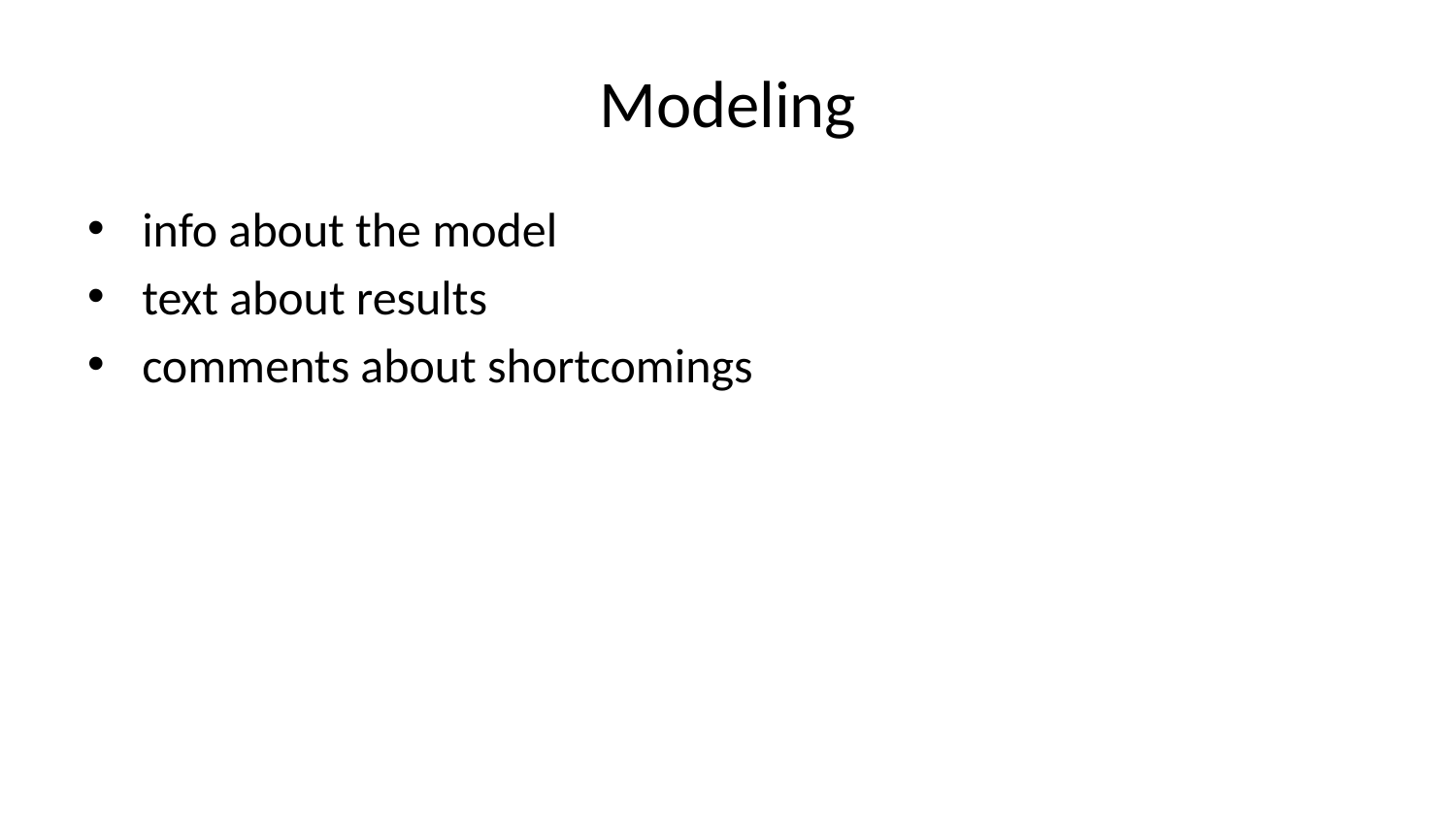

# Modeling
info about the model
text about results
comments about shortcomings